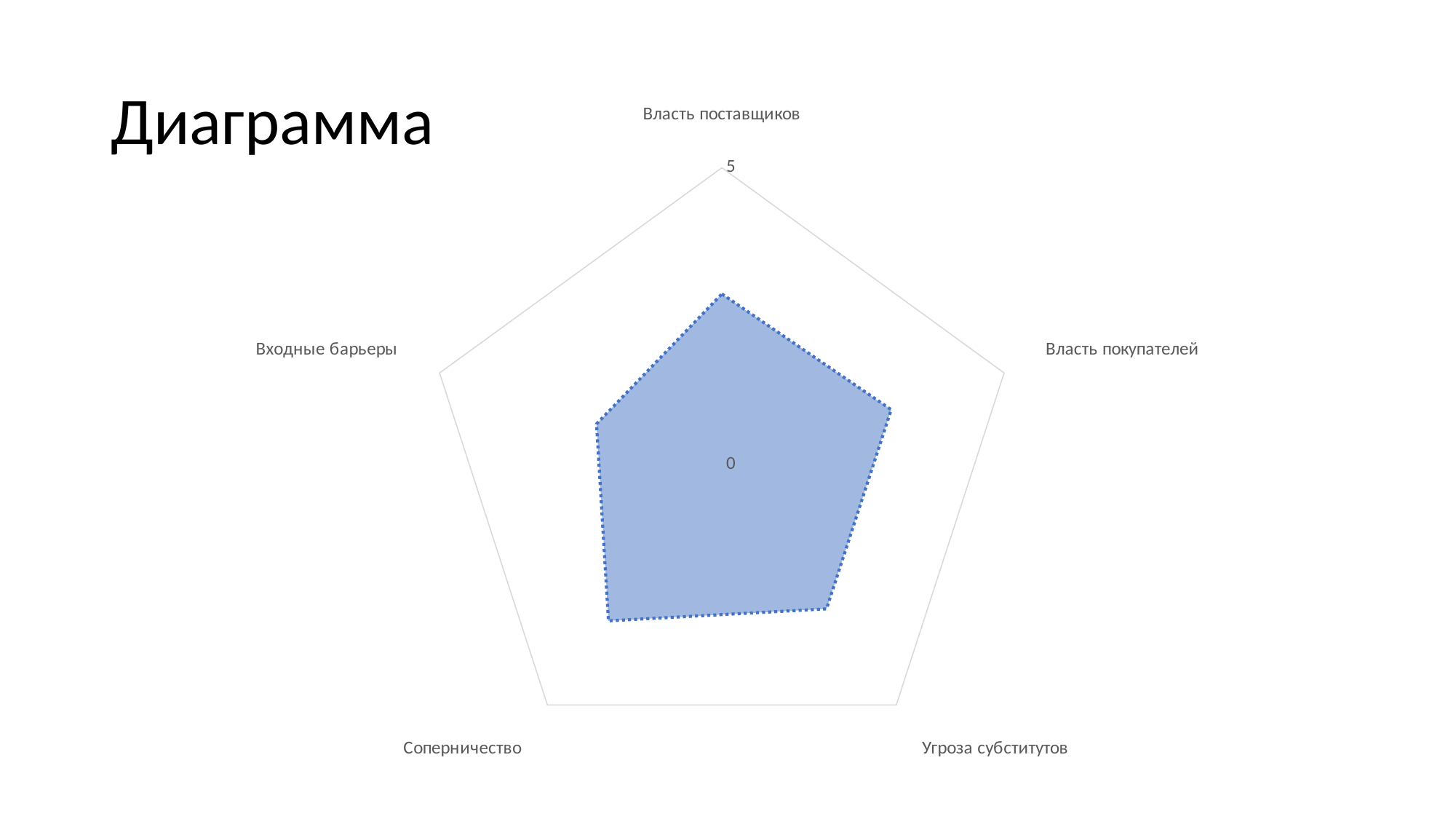

# Диаграмма

### Chart

| Category | Ряд 1 |
|---|---|
| Власть поставщиков | 2.875 |
| Власть покупателей | 3.0 |
| Угроза субститутов | 3.0 |
| Соперничество | 3.25 |
| Входные барьеры | 2.22 |